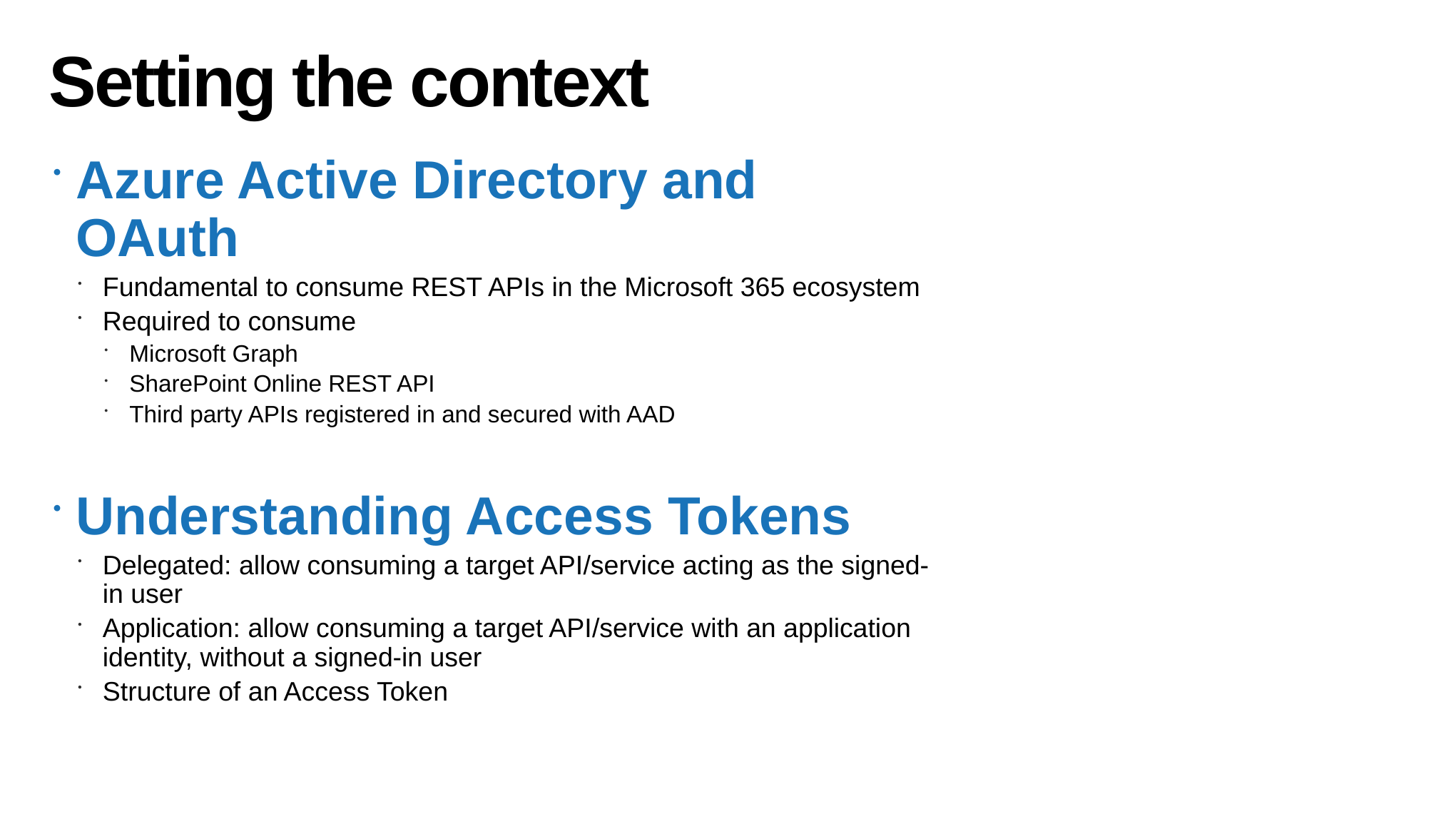

# Setting the context
Azure Active Directory and OAuth
Fundamental to consume REST APIs in the Microsoft 365 ecosystem
Required to consume
Microsoft Graph
SharePoint Online REST API
Third party APIs registered in and secured with AAD

Understanding Access Tokens
Delegated: allow consuming a target API/service acting as the signed-in user
Application: allow consuming a target API/service with an application identity, without a signed-in user
Structure of an Access Token